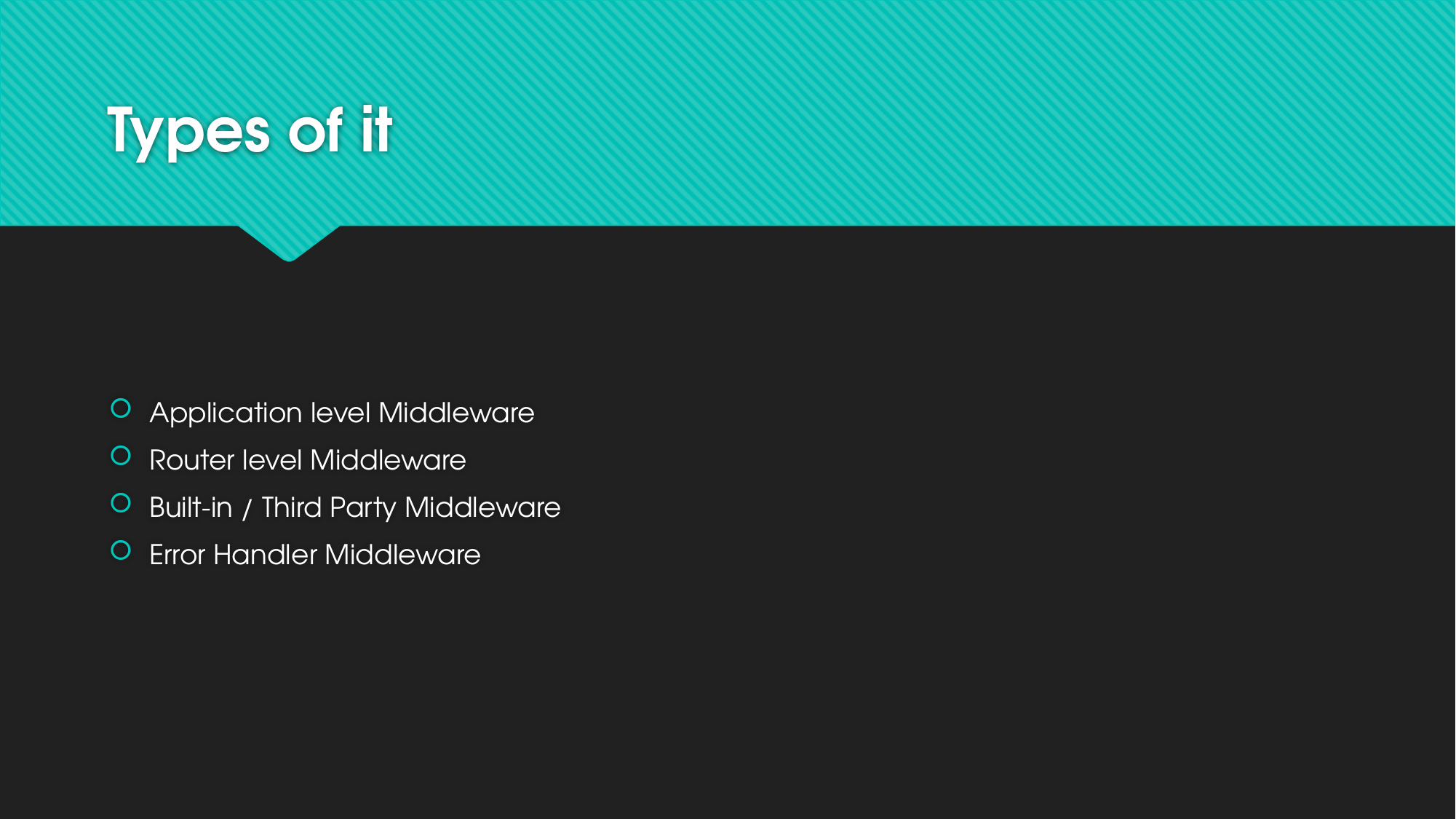

# Types of it
Application level Middleware
Router level Middleware
Built-in / Third Party Middleware
Error Handler Middleware